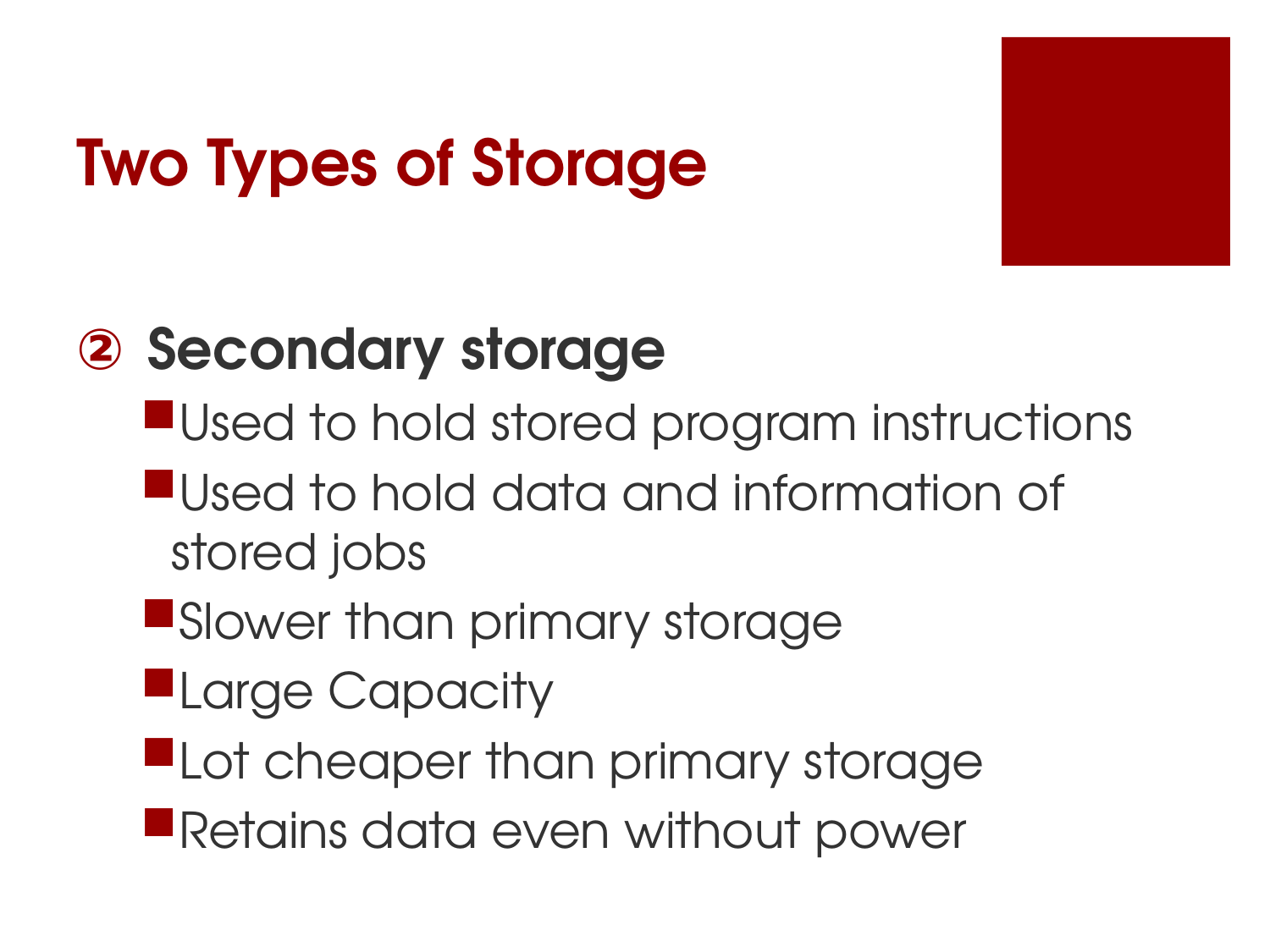

# Two Types of Storage
Secondary storage
Used to hold stored program instructions
Used to hold data and information of stored jobs
Slower than primary storage
Large Capacity
Lot cheaper than primary storage
Retains data even without power